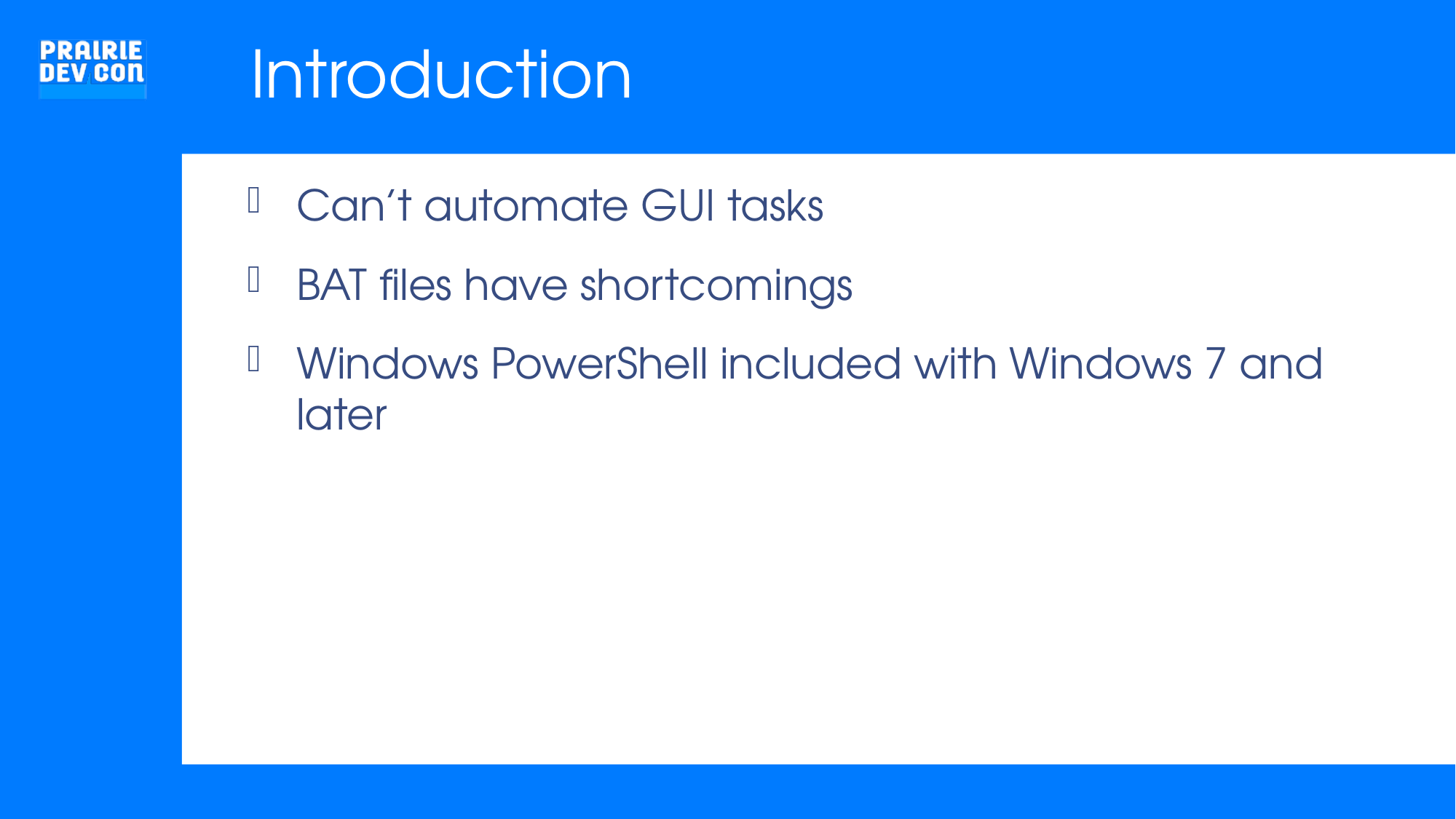

# Introduction
Can’t automate GUI tasks
BAT files have shortcomings
Windows PowerShell included with Windows 7 and later